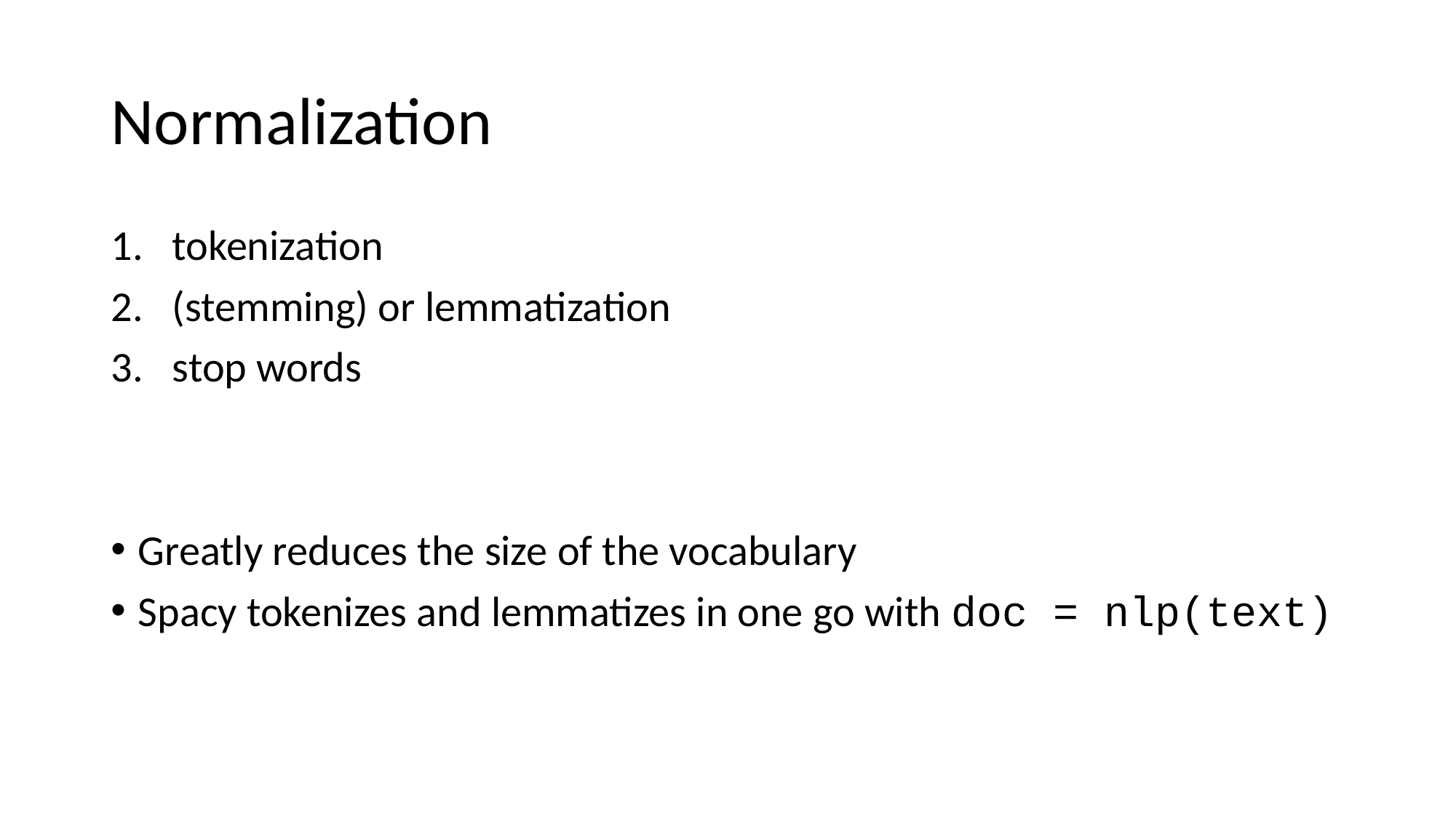

# Normalization
tokenization
(stemming) or lemmatization
stop words

Greatly reduces the size of the vocabulary
Spacy tokenizes and lemmatizes in one go with doc = nlp(text)